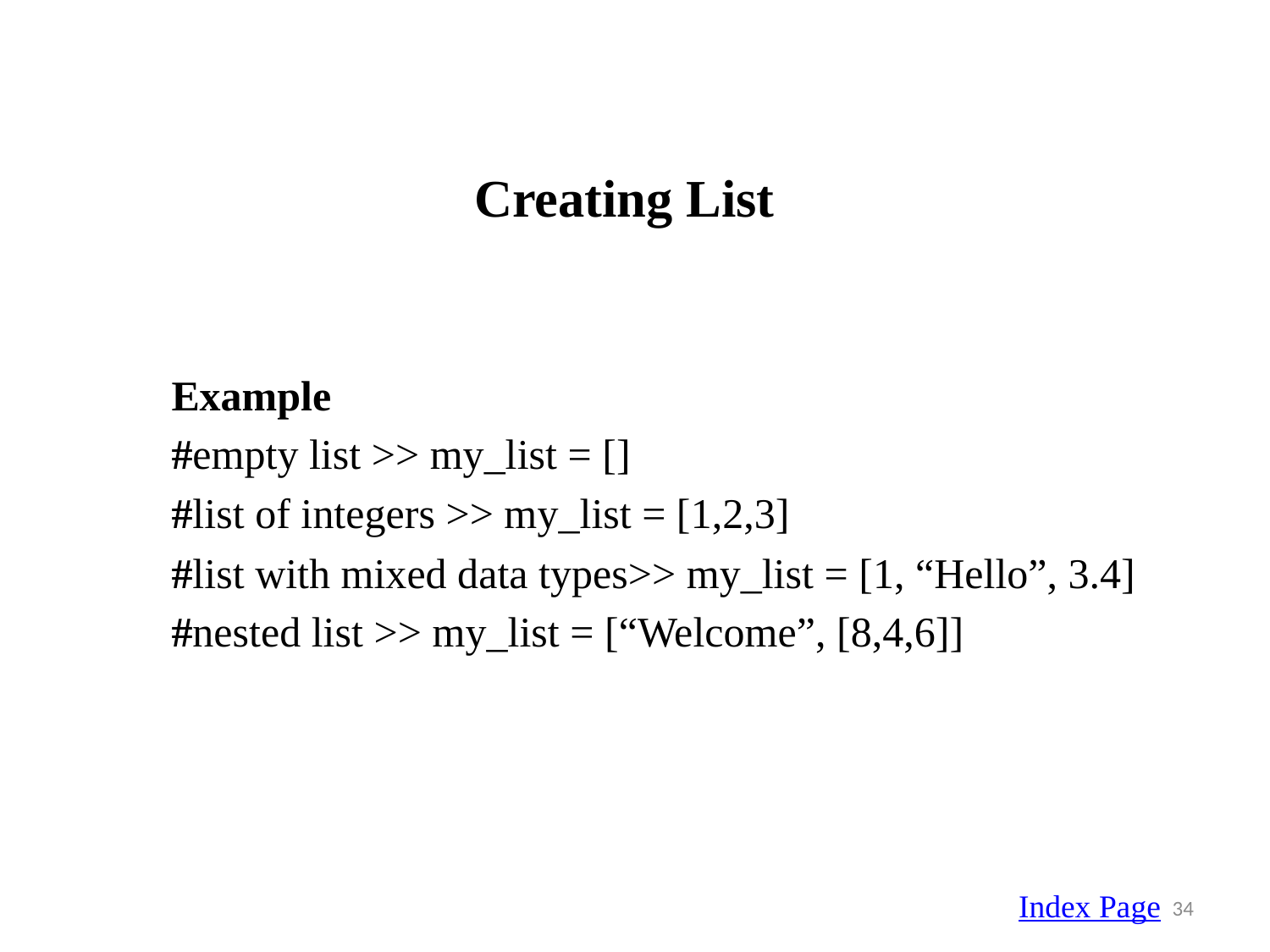

# Creating List

       Example
       #empty list >> my_list = []
       #list of integers >> my_list = [1,2,3]
       #list with mixed data types>> my_list = [1, “Hello”, 3.4]
       #nested list >> my_list = [“Welcome”, [8,4,6]]

Index Page
34